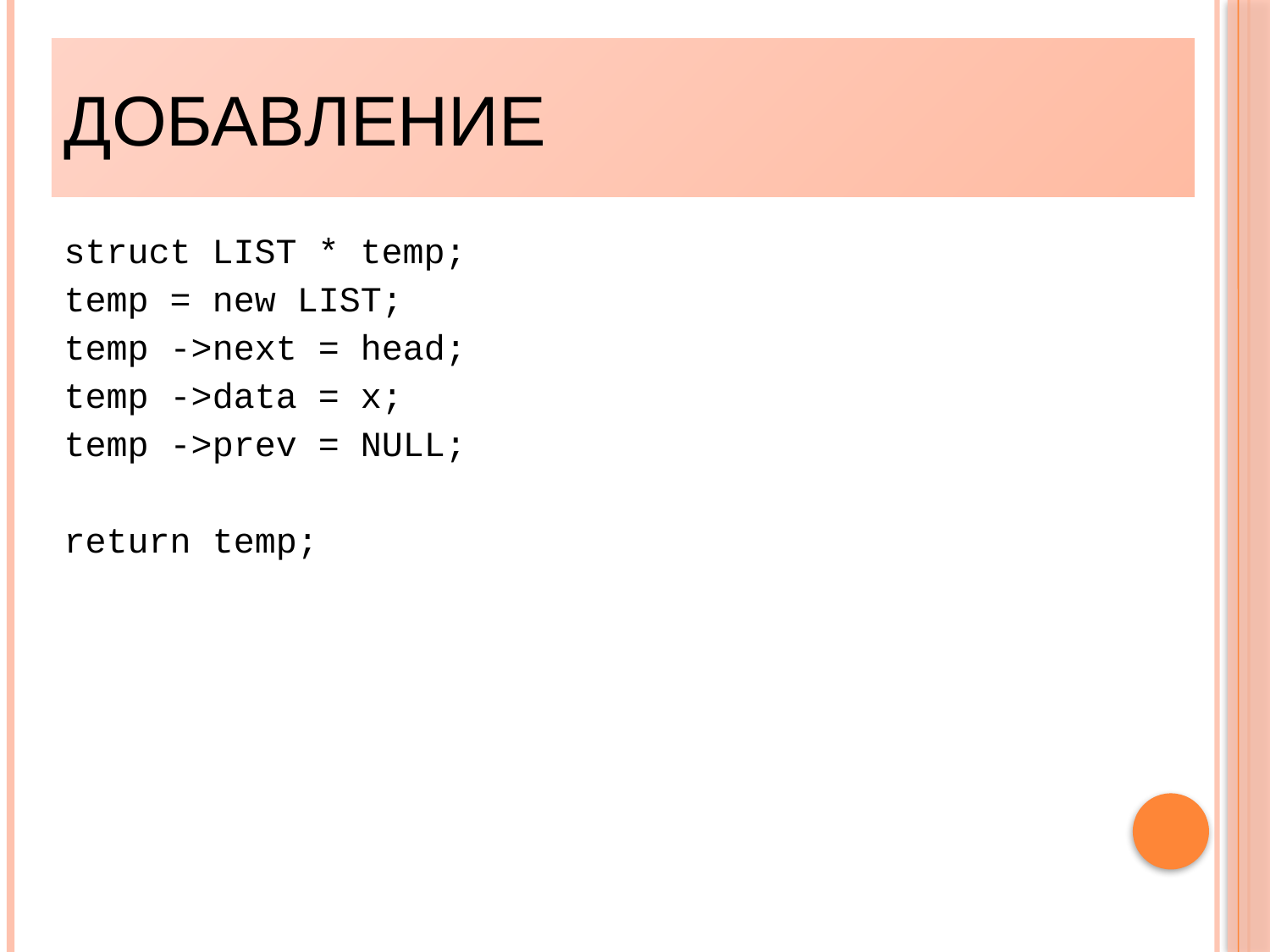

Добавление
struct LIST * temp;
temp = new LIST;
temp ->next = head;
temp ->data = x;
temp ->prev = NULL;

return temp;